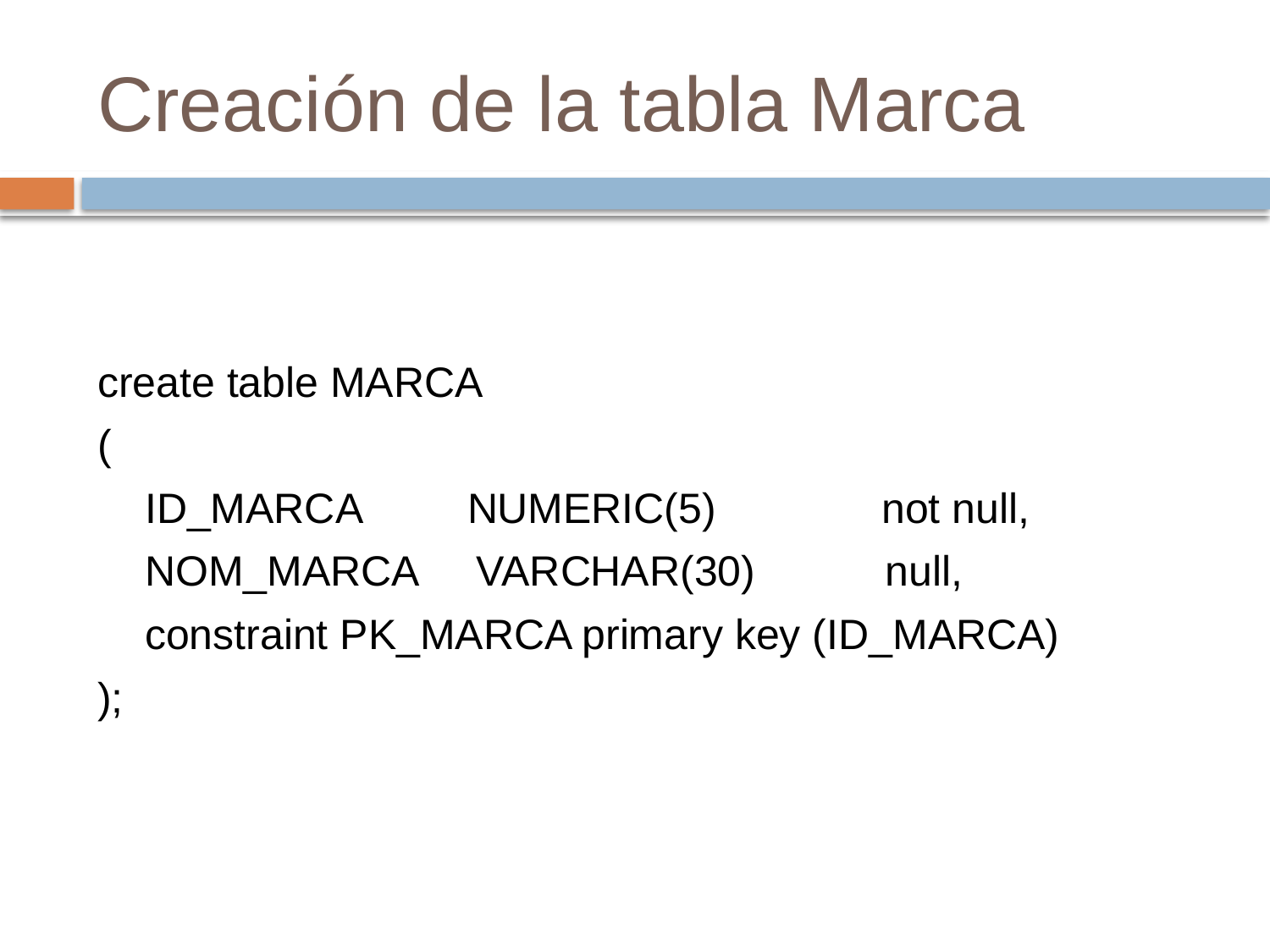

# Creación de la tabla Marca

create table MARCA
(
    ID_MARCA         NUMERIC(5)              not null,
    NOM_MARCA     VARCHAR(30)           null,
    constraint PK_MARCA primary key (ID_MARCA)
);